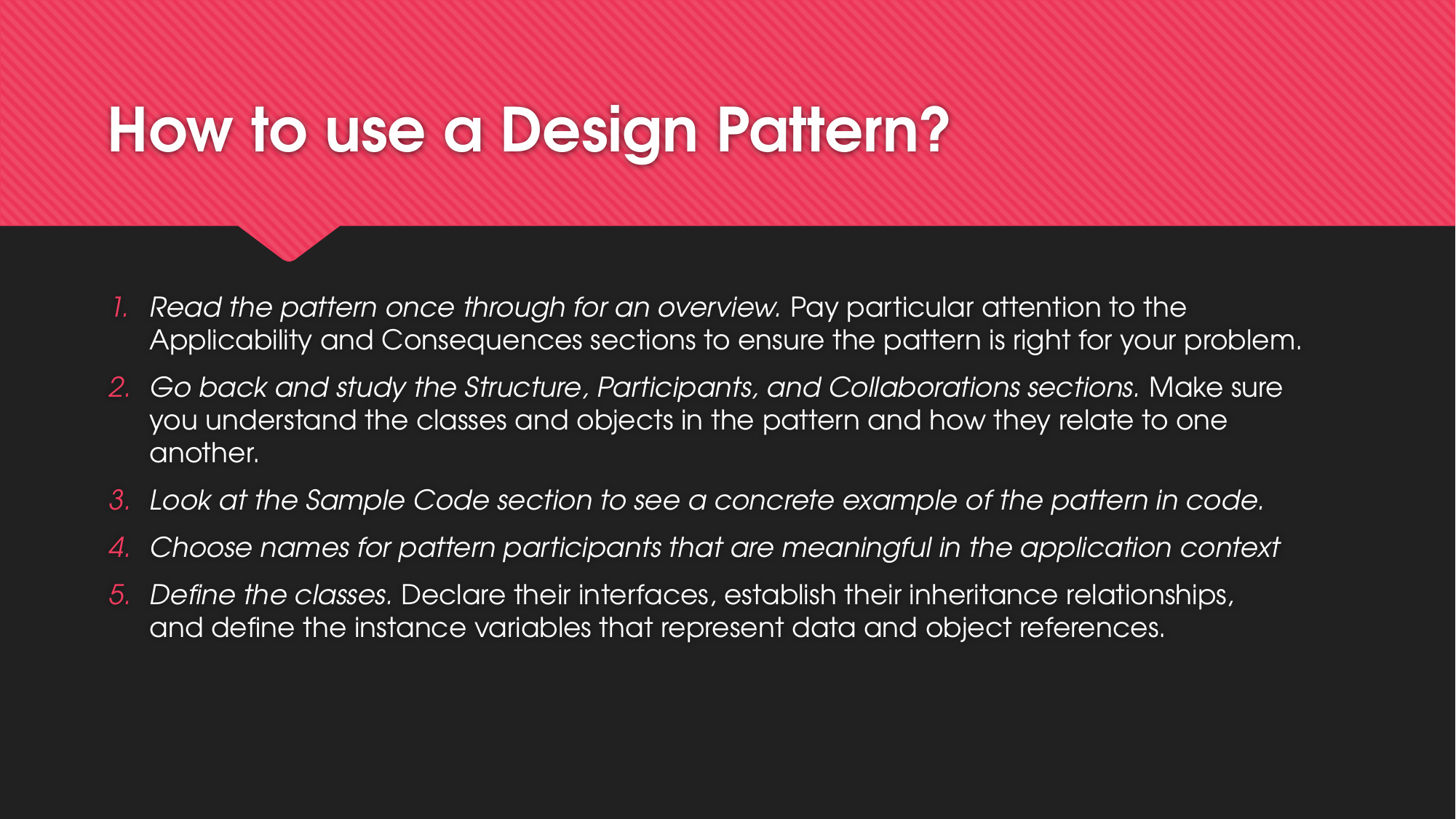

# How to use a Design Pattern?
Read the pattern once through for an overview. Pay particular attention to the Applicability and Consequences sections to ensure the pattern is right for your problem.
Go back and study the Structure, Participants, and Collaborations sections. Make sure
you understand the classes and objects in the pattern and how they relate to one
another.
Look at the Sample Code section to see a concrete example of the pattern in code.
Choose names for pattern participants that are meaningful in the application context
Define the classes. Declare their interfaces, establish their inheritance relationships,
and define the instance variables that represent data and object references.